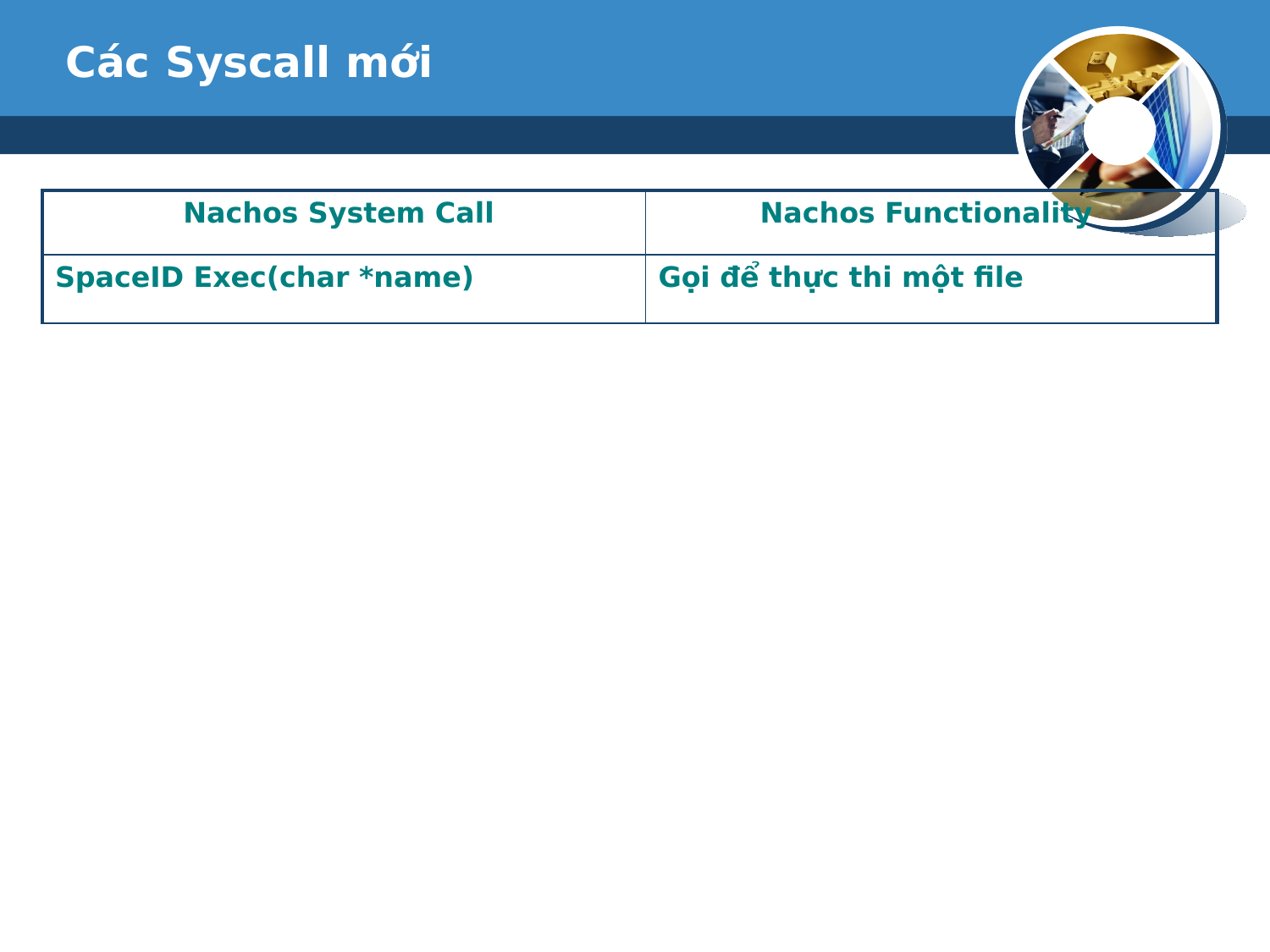

# Các Syscall mới
| Nachos System Call | Nachos Functionality |
| --- | --- |
| SpaceID Exec(char \*name) | Gọi để thực thi một file |